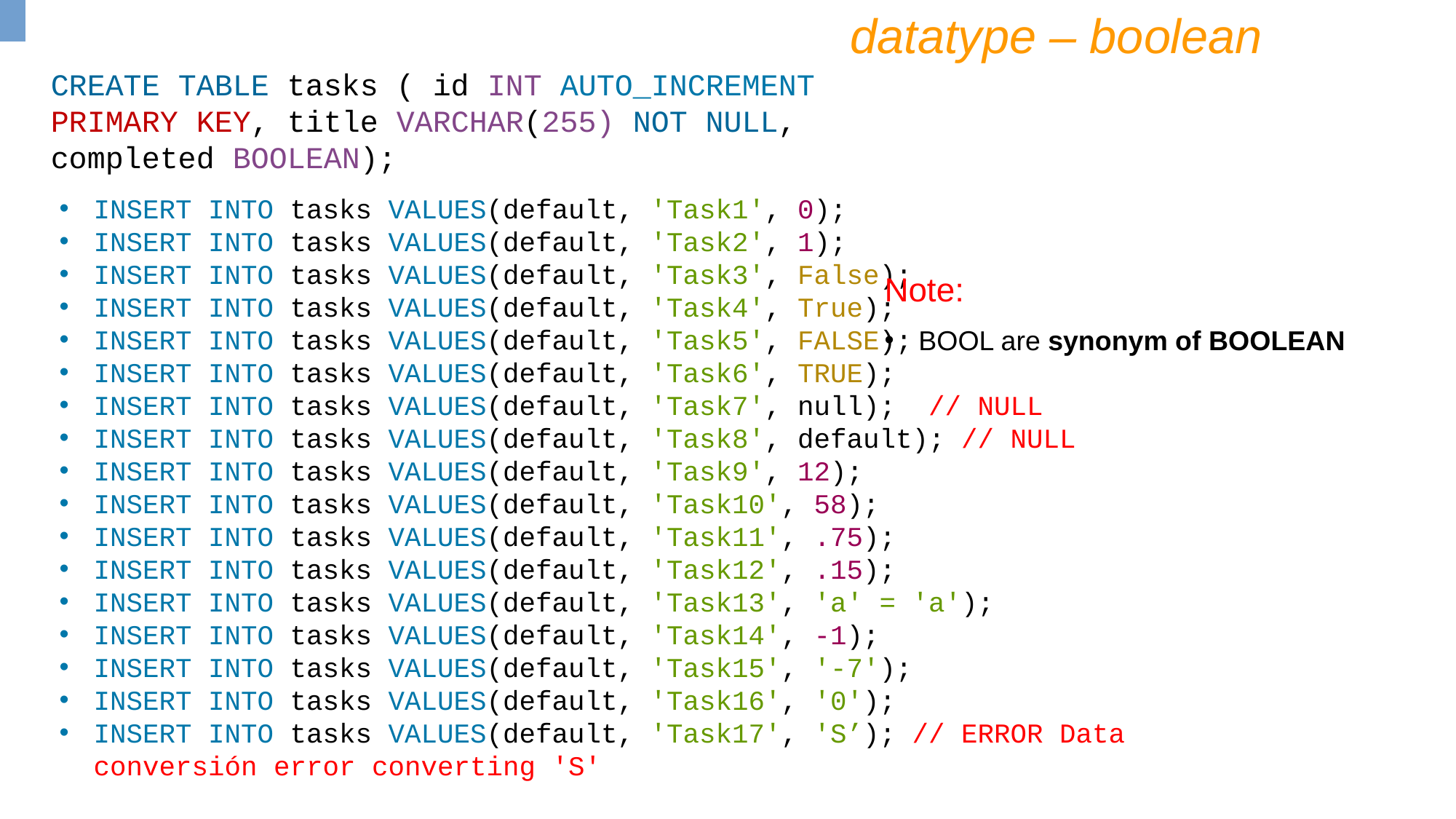

datatype – boolean
CREATE TABLE tasks ( id INT AUTO_INCREMENT PRIMARY KEY, title VARCHAR(255) NOT NULL, completed BOOLEAN);
INSERT INTO tasks VALUES(default, 'Task1', 0);
INSERT INTO tasks VALUES(default, 'Task2', 1);
INSERT INTO tasks VALUES(default, 'Task3', False);
INSERT INTO tasks VALUES(default, 'Task4', True);
INSERT INTO tasks VALUES(default, 'Task5', FALSE);
INSERT INTO tasks VALUES(default, 'Task6', TRUE);
INSERT INTO tasks VALUES(default, 'Task7', null);  // NULL
INSERT INTO tasks VALUES(default, 'Task8', default); // NULL
INSERT INTO tasks VALUES(default, 'Task9', 12);
INSERT INTO tasks VALUES(default, 'Task10', 58);
INSERT INTO tasks VALUES(default, 'Task11', .75);
INSERT INTO tasks VALUES(default, 'Task12', .15);
INSERT INTO tasks VALUES(default, 'Task13', 'a' = 'a');
INSERT INTO tasks VALUES(default, 'Task14', -1);
INSERT INTO tasks VALUES(default, 'Task15', '-7');
INSERT INTO tasks VALUES(default, 'Task16', '0');
INSERT INTO tasks VALUES(default, 'Task17', 'S’); // ERROR Data conversión error converting 'S'
Note:

BOOL are synonym of BOOLEAN